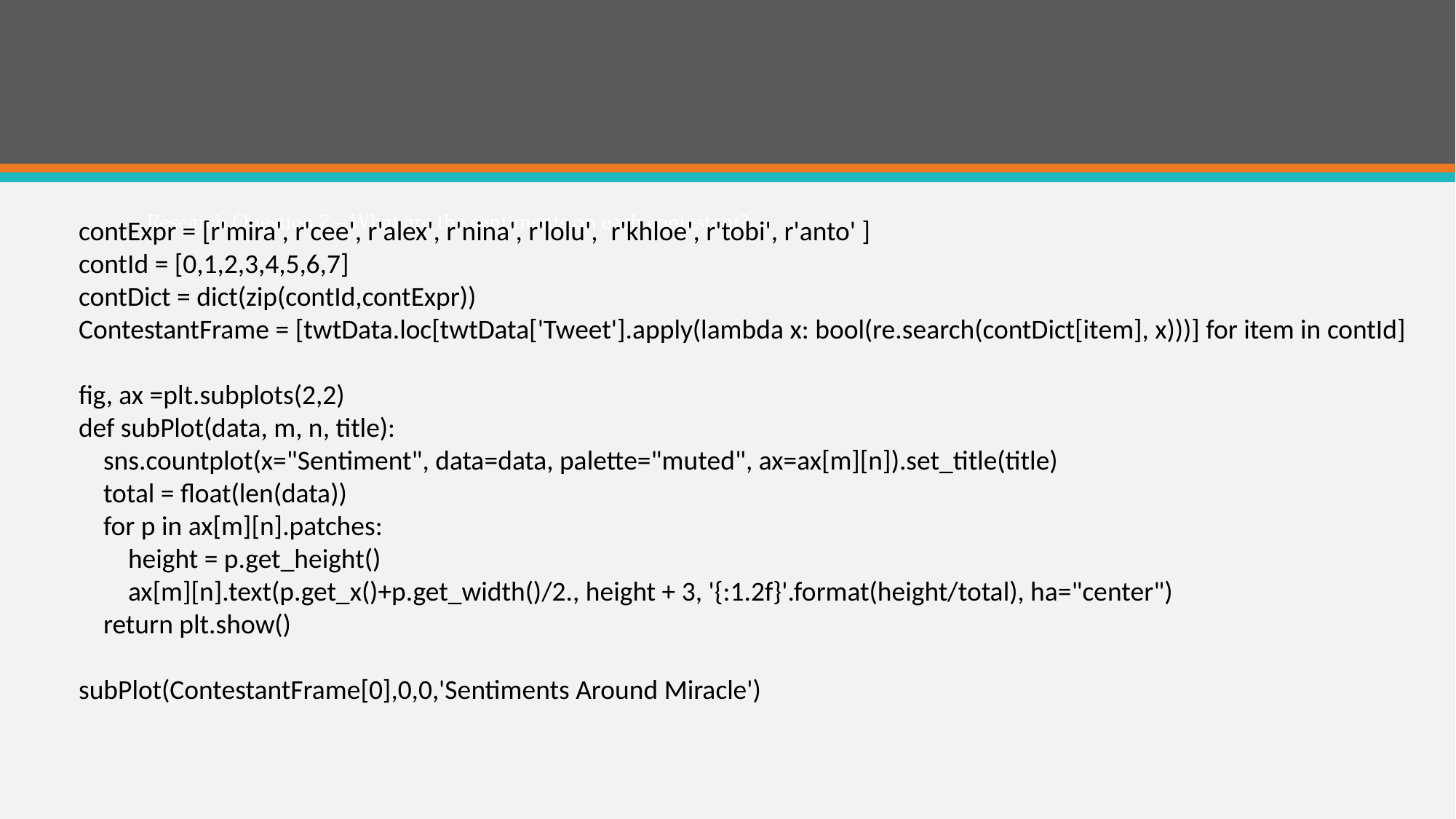

contExpr = [r'mira', r'cee', r'alex', r'nina', r'lolu',  r'khloe', r'tobi', r'anto' ]
contId = [0,1,2,3,4,5,6,7]
contDict = dict(zip(contId,contExpr))
ContestantFrame = [twtData.loc[twtData['Tweet'].apply(lambda x: bool(re.search(contDict[item], x)))] for item in contId]

fig, ax =plt.subplots(2,2)
def subPlot(data, m, n, title):
    sns.countplot(x="Sentiment", data=data, palette="muted", ax=ax[m][n]).set_title(title)
    total = float(len(data))
    for p in ax[m][n].patches:
        height = p.get_height()
        ax[m][n].text(p.get_x()+p.get_width()/2., height + 3, '{:1.2f}'.format(height/total), ha="center")
    return plt.show()

subPlot(ContestantFrame[0],0,0,'Sentiments Around Miracle')
# Research Question 7 – What are the sentiments on each contestant?